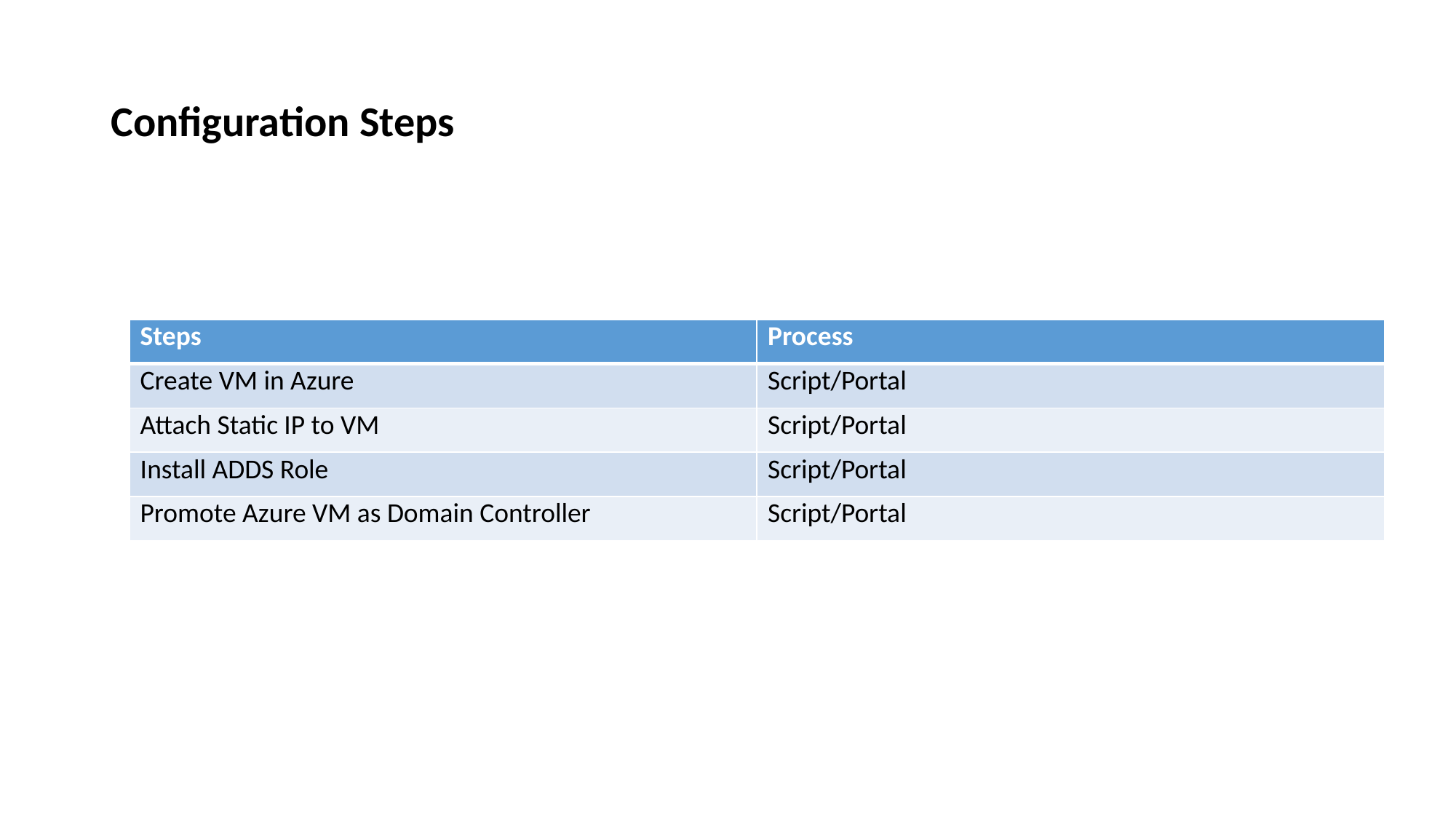

# Configuration Steps
| Steps | Process |
| --- | --- |
| Create VM in Azure | Script/Portal |
| Attach Static IP to VM | Script/Portal |
| Install ADDS Role | Script/Portal |
| Promote Azure VM as Domain Controller | Script/Portal |